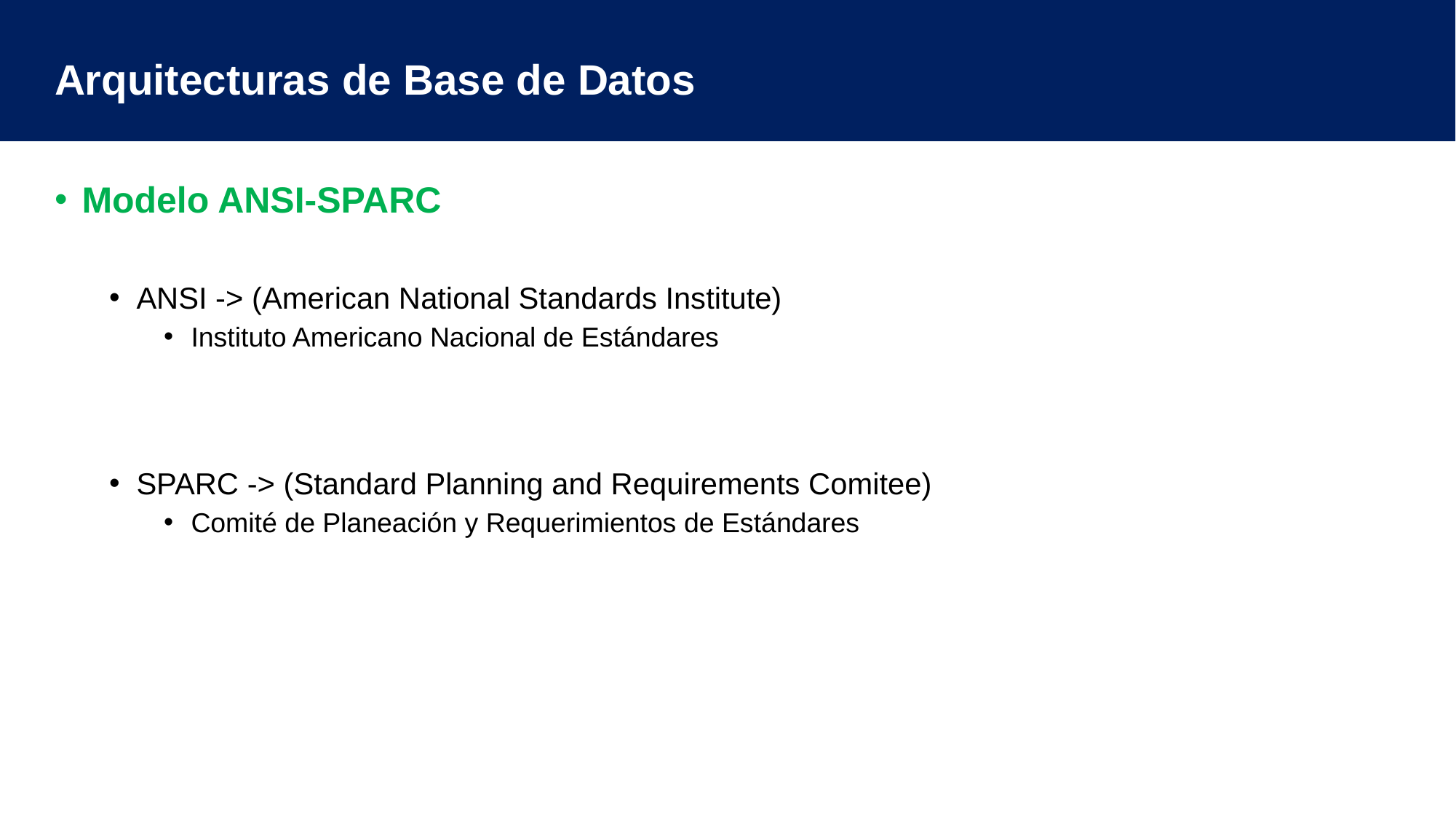

# Arquitecturas de Base de Datos
Modelo ANSI-SPARC

ANSI -> (American National Standards Institute)
Instituto Americano Nacional de Estándares

SPARC -> (Standard Planning and Requirements Comitee)
Comité de Planeación y Requerimientos de Estándares